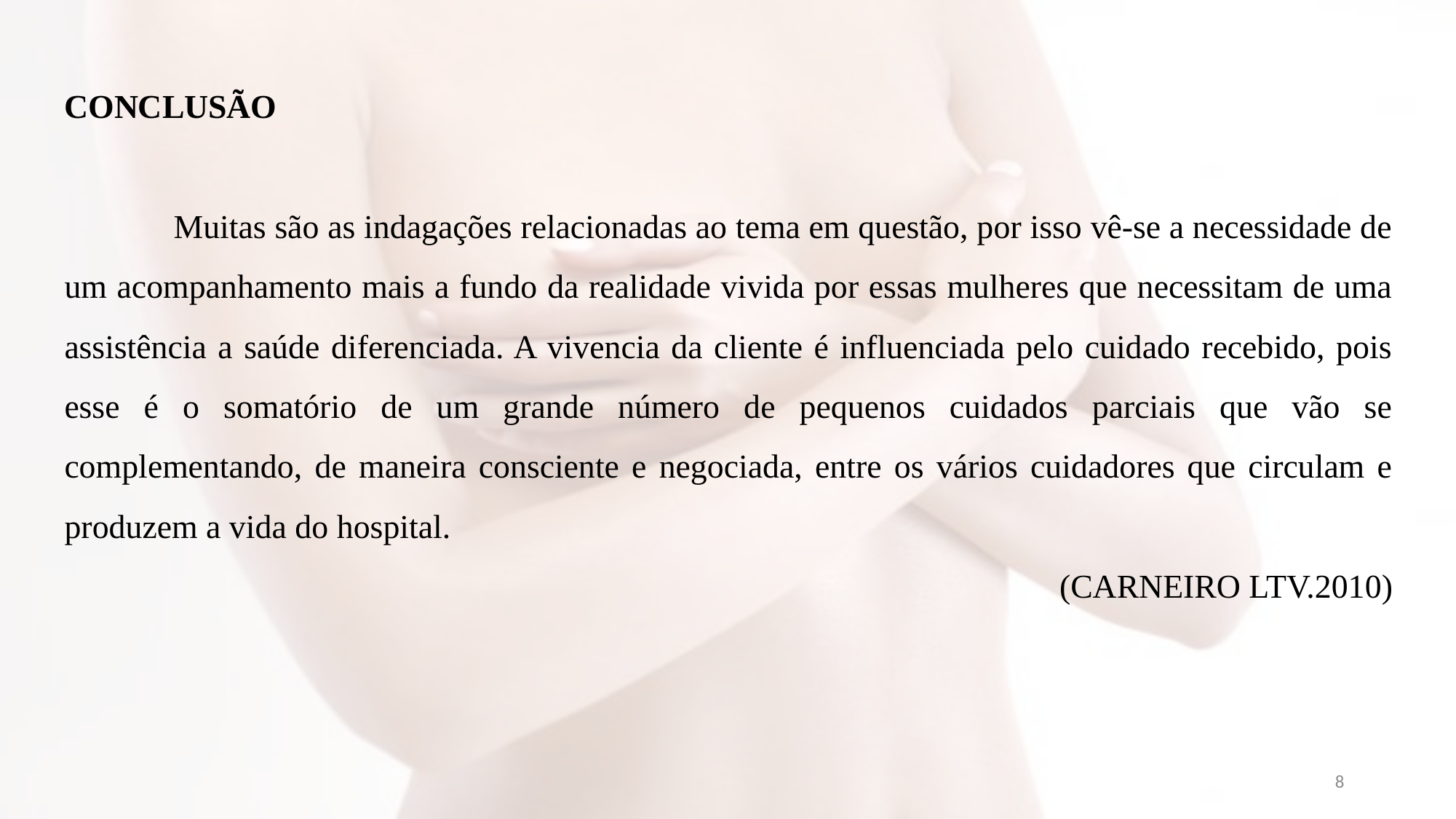

CONCLUSÃO

	Muitas são as indagações relacionadas ao tema em questão, por isso vê-se a necessidade de um acompanhamento mais a fundo da realidade vivida por essas mulheres que necessitam de uma assistência a saúde diferenciada. A vivencia da cliente é influenciada pelo cuidado recebido, pois esse é o somatório de um grande número de pequenos cuidados parciais que vão se complementando, de maneira consciente e negociada, entre os vários cuidadores que circulam e produzem a vida do hospital.
(CARNEIRO LTV.2010)

8